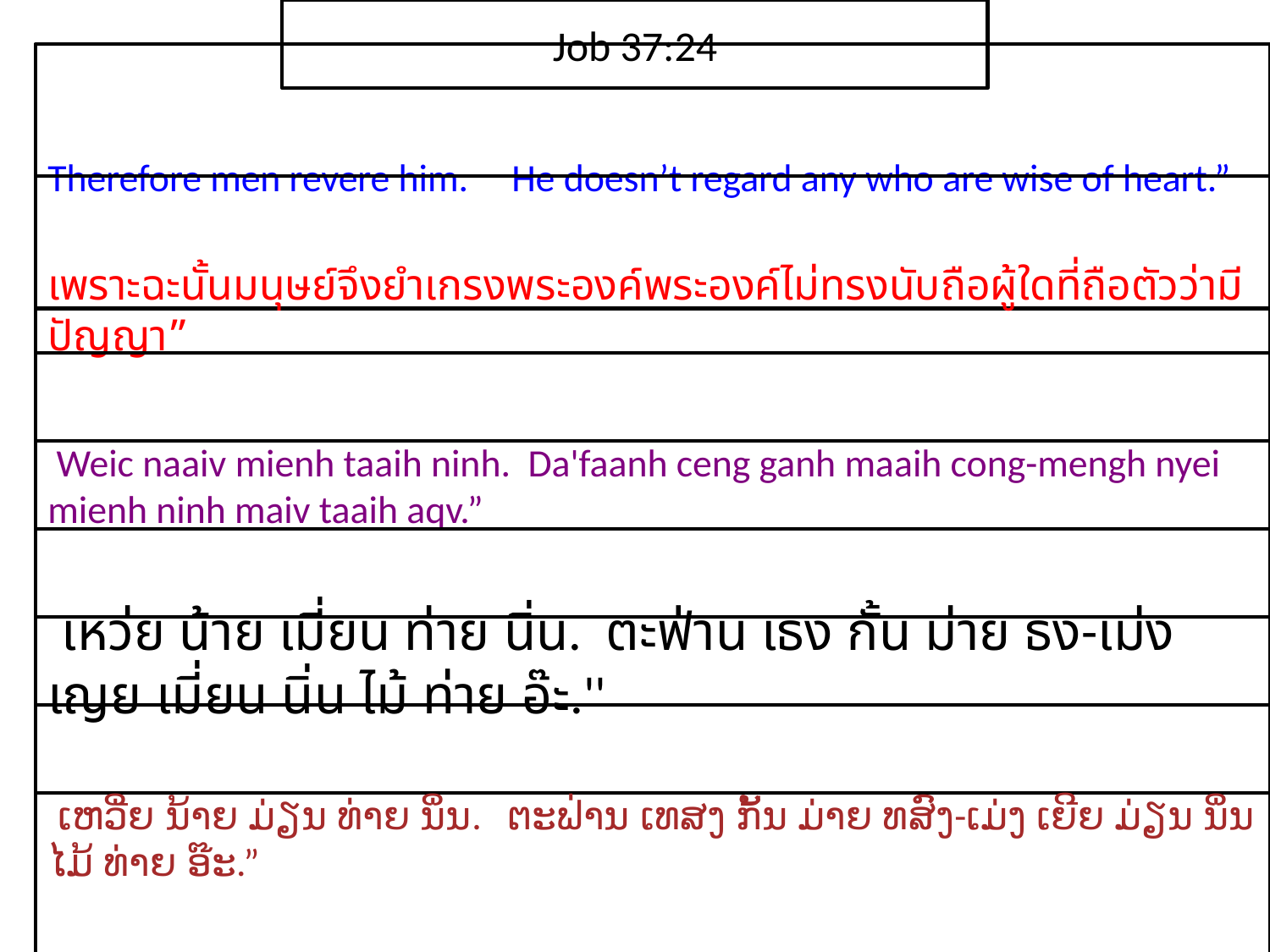

Job 37:24
Therefore men revere him.     He doesn’t regard any who are wise of heart.”
เพราะ​ฉะนั้น​มนุษย์​จึง​ยำเกรง​พระ​องค์​พระ​องค์​ไม่​ทรง​นับ​ถือ​ผู้ใด​ที่​ถือ​ตัว​ว่า​มี​ปัญญา”
 Weic naaiv mienh taaih ninh.  Da'faanh ceng ganh maaih cong-mengh nyei mienh ninh maiv taaih aqv.”
 เหว่ย น้าย เมี่ยน ท่าย นิ่น.  ตะฟ่าน เธง กั้น ม่าย ธง-เม่ง เญย เมี่ยน นิ่น ไม้ ท่าย อ๊ะ.''
 ເຫວີ່ຍ ນ້າຍ ມ່ຽນ ທ່າຍ ນິ່ນ.   ຕະຟ່ານ ເທສງ ກັ້ນ ມ່າຍ ທສົງ-ເມ່ງ ເຍີຍ ມ່ຽນ ນິ່ນ ໄມ້ ທ່າຍ ອ໊ະ.”